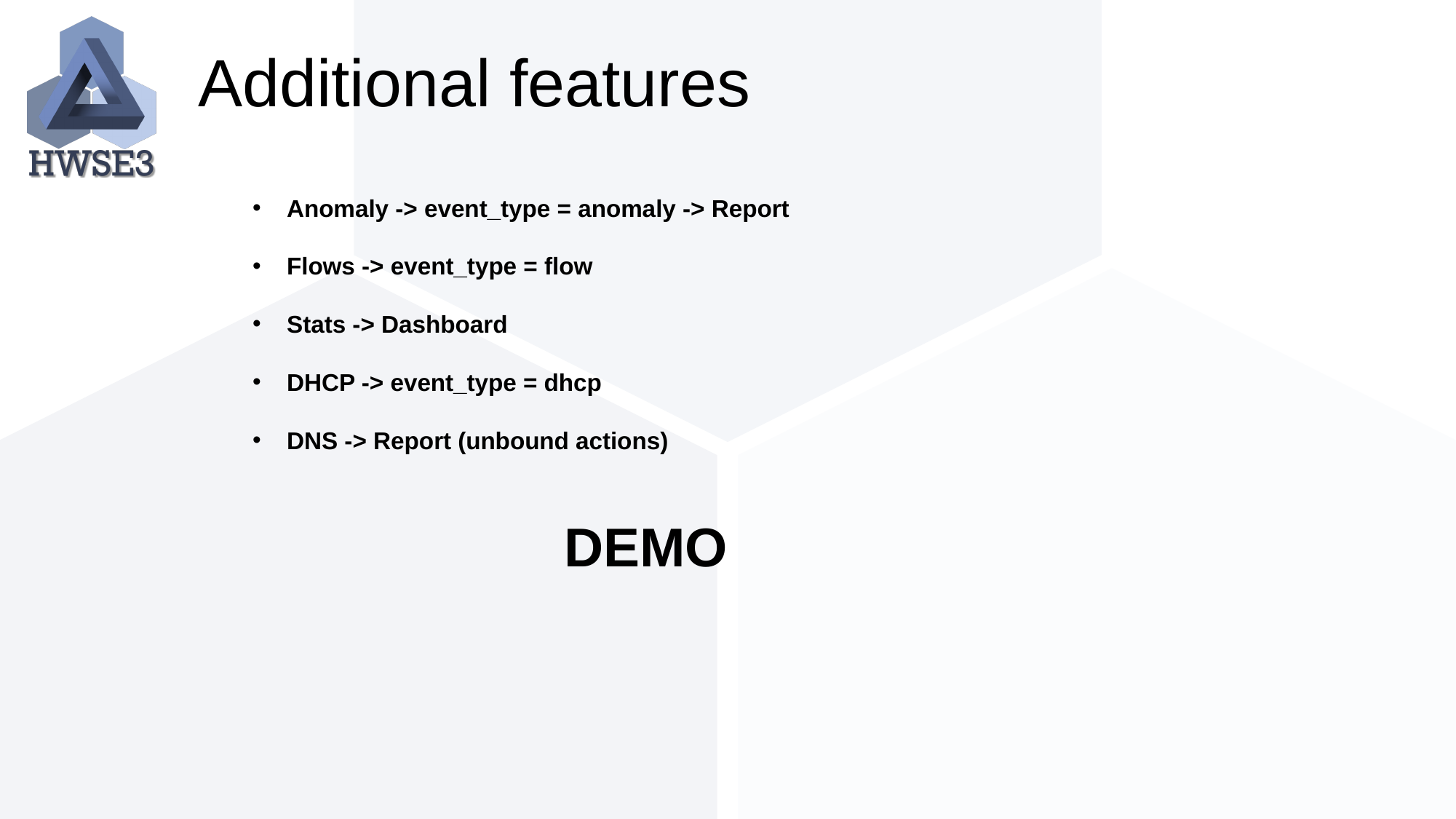

# Additional features
Anomaly -> event_type = anomaly -> Report

Flows -> event_type = flow

Stats -> Dashboard

DHCP -> event_type = dhcp

DNS -> Report (unbound actions)

DEMO